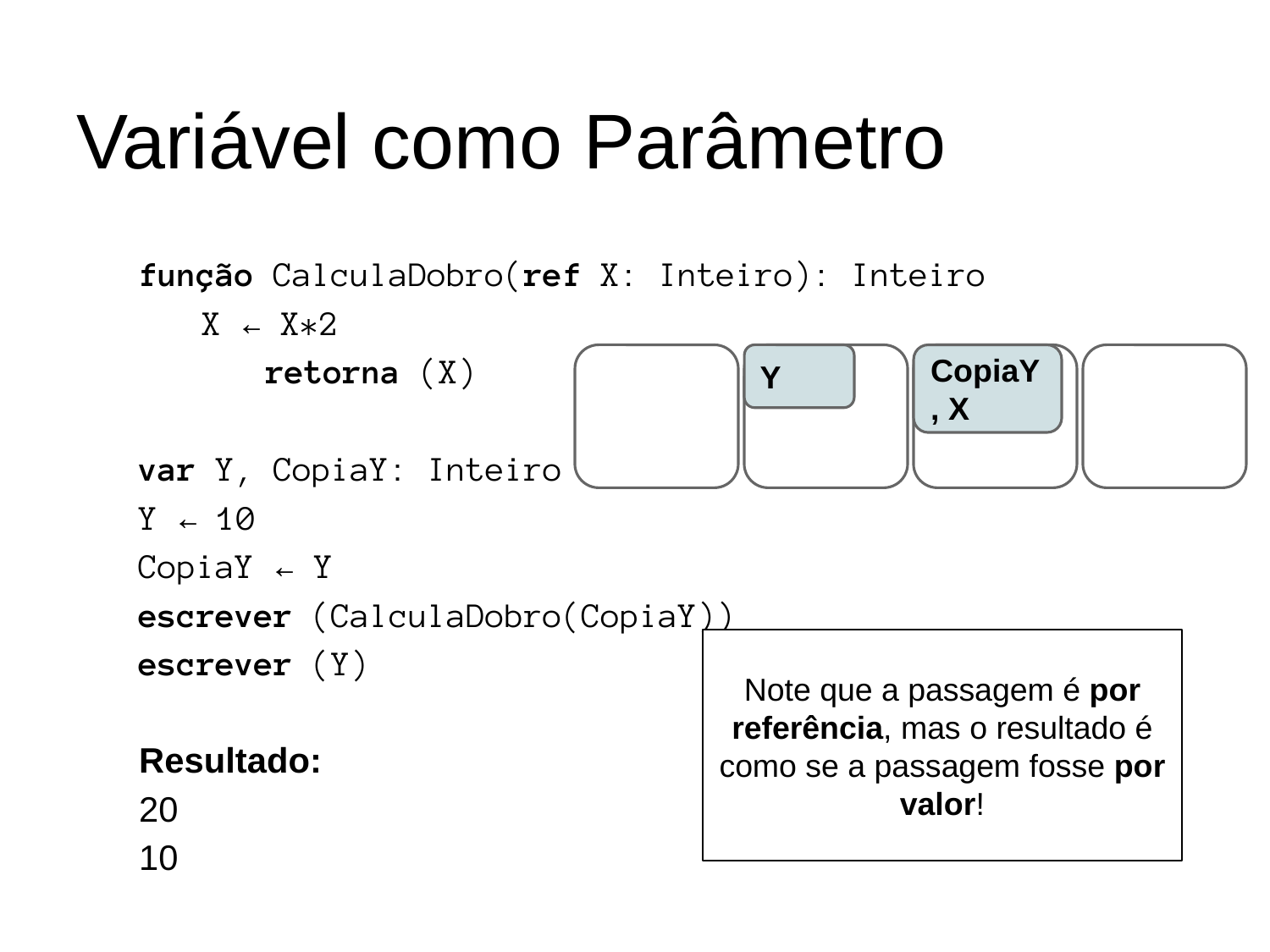

# Variável como Parâmetro
função CalculaDobro(ref X: Inteiro): Inteiro
X ← X*2
	retorna (X)

var Y, CopiaY: Inteiro
Y ← 10
CopiaY ← Y
escrever (CalculaDobro(CopiaY))
escrever (Y)

Resultado:
20
10

Y

CopiaY, X

Note que a passagem é por referência, mas o resultado é como se a passagem fosse por valor!